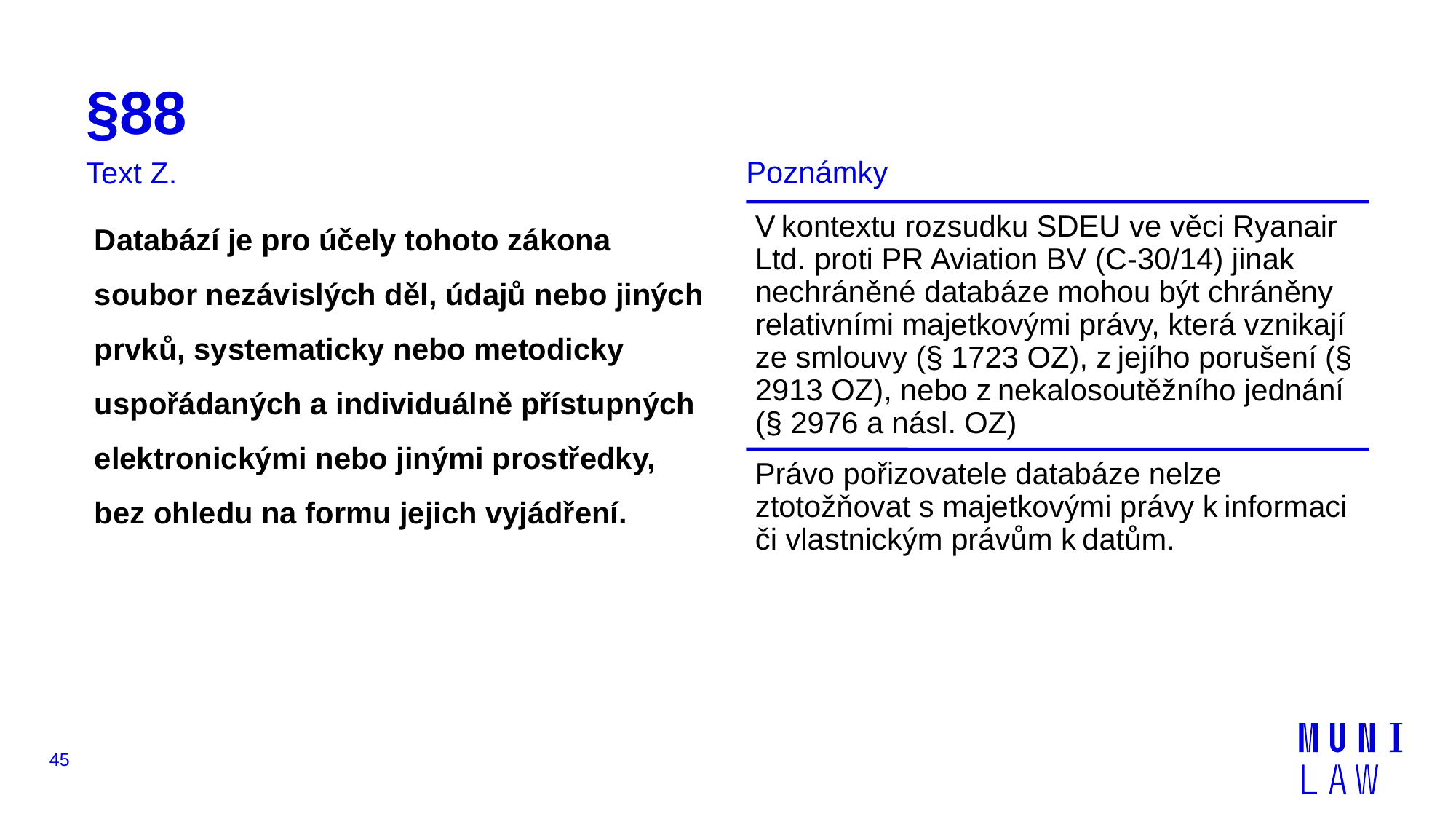

# §88
Poznámky
Text Z.
V kontextu rozsudku SDEU ve věci Ryanair Ltd. proti PR Aviation BV (C-30/14) jinak nechráněné databáze mohou být chráněny relativními majetkovými právy, která vznikají ze smlouvy (§ 1723 OZ), z jejího porušení (§ 2913 OZ), nebo z nekalosoutěžního jednání (§ 2976 a násl. OZ)
Právo pořizovatele databáze nelze ztotožňovat s majetkovými právy k informaci či vlastnickým právům k datům.
Databází je pro účely tohoto zákona soubor nezávislých děl, údajů nebo jiných prvků, systematicky nebo metodicky uspořádaných a individuálně přístupných elektronickými nebo jinými prostředky, bez ohledu na formu jejich vyjádření.

45